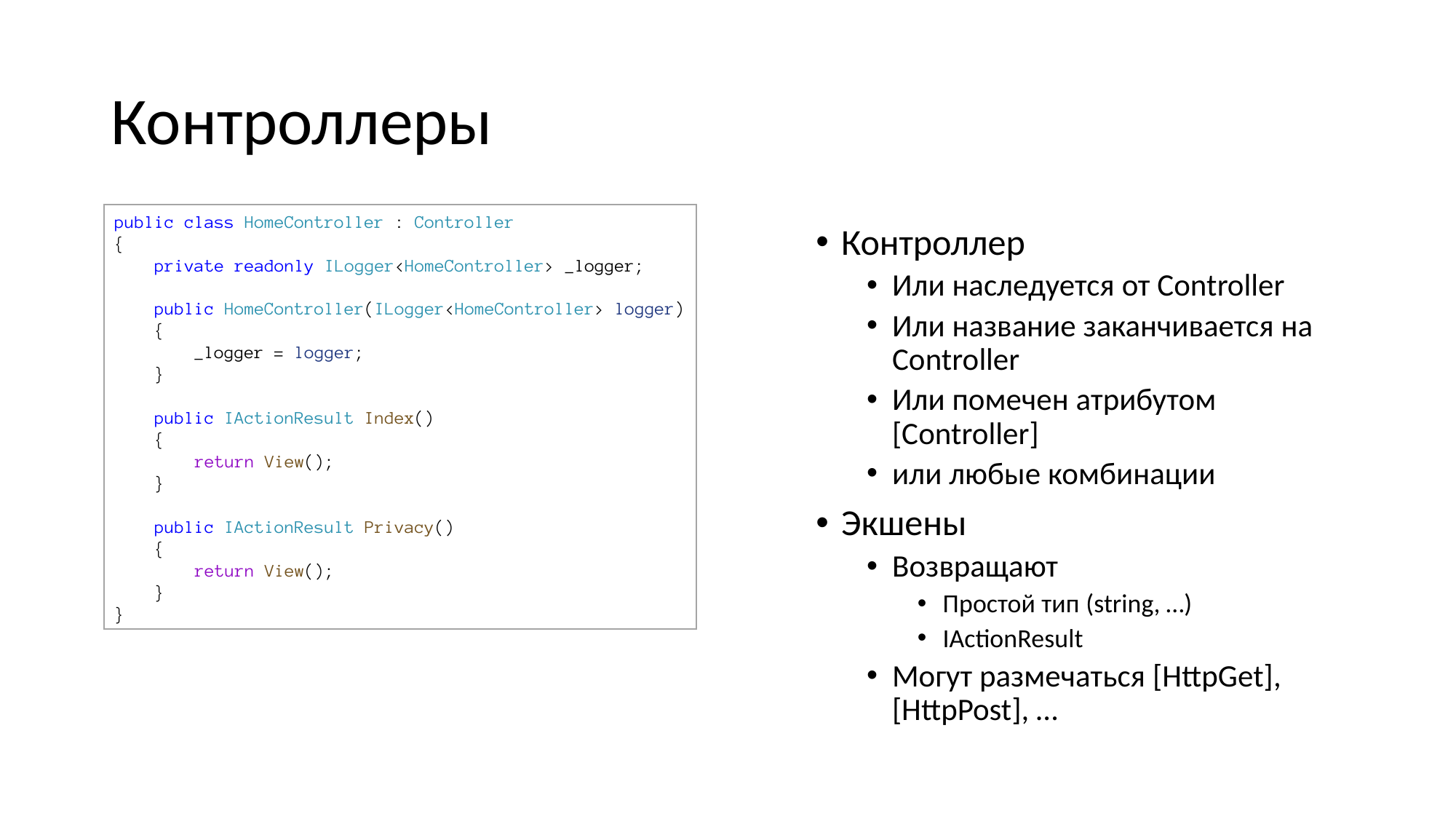

# Контроллеры
public class HomeController : Controller
{
    private readonly ILogger<HomeController> _logger;
    public HomeController(ILogger<HomeController> logger)
    {
        _logger = logger;
    }
    public IActionResult Index()
    {
        return View();
    }
    public IActionResult Privacy()
    {
        return View();
    }
}
Контроллер
Или наследуется от Controller
Или название заканчивается на Controller
Или помечен атрибутом [Controller]
или любые комбинации
Экшены
Возвращают
Простой тип (string, …)
IActionResult
Могут размечаться [HttpGet], [HttpPost], …